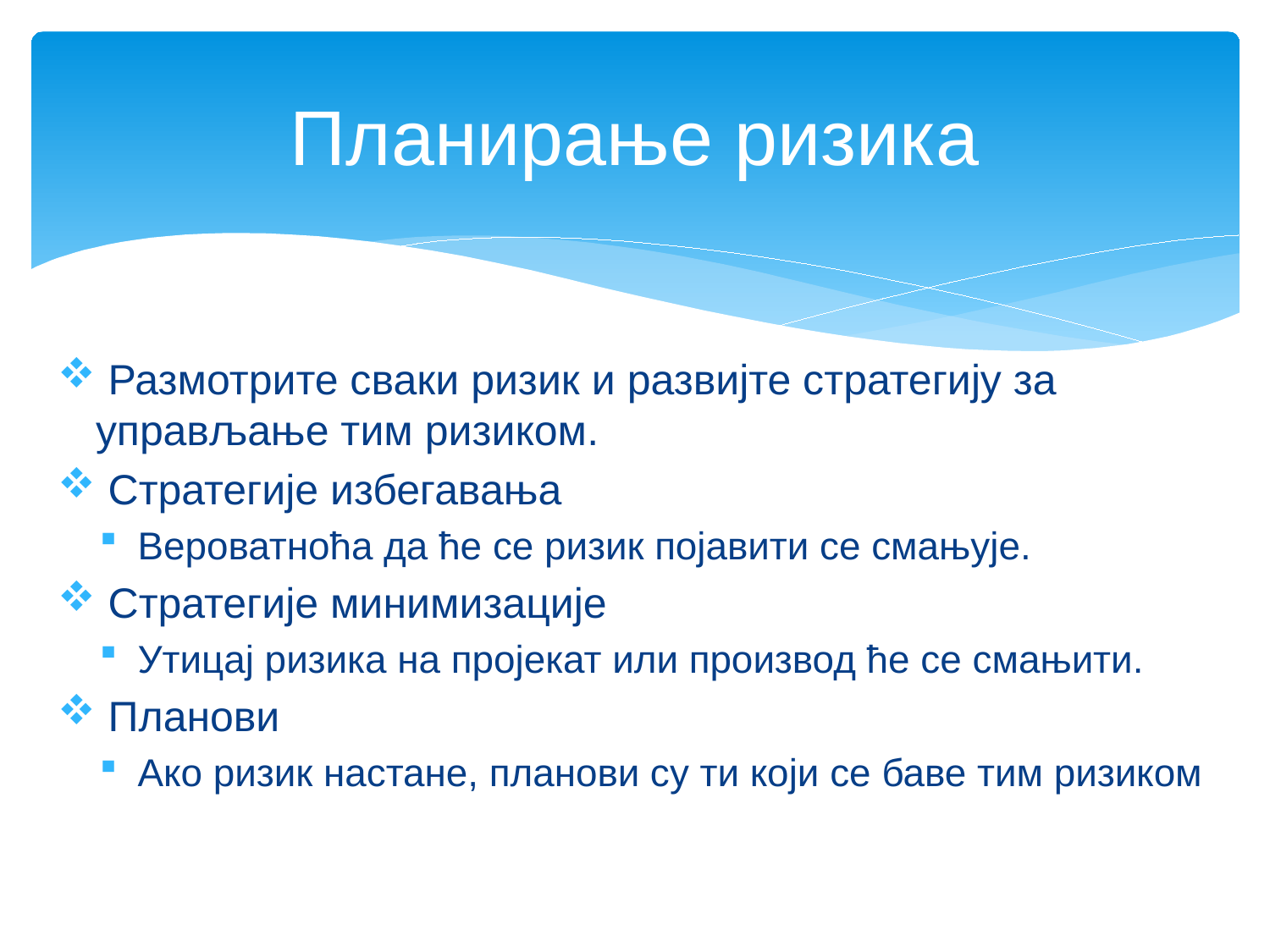

# Планирање ризика
 Размотрите сваки ризик и развијте стратегију за управљање тим ризиком.
 Стратегије избегавања
Вероватноћа да ће се ризик појавити се смањује.
 Стратегије минимизације
Утицај ризика на пројекат или производ ће се смањити.
 Планови
Ако ризик настане, планови су ти који се баве тим ризиком